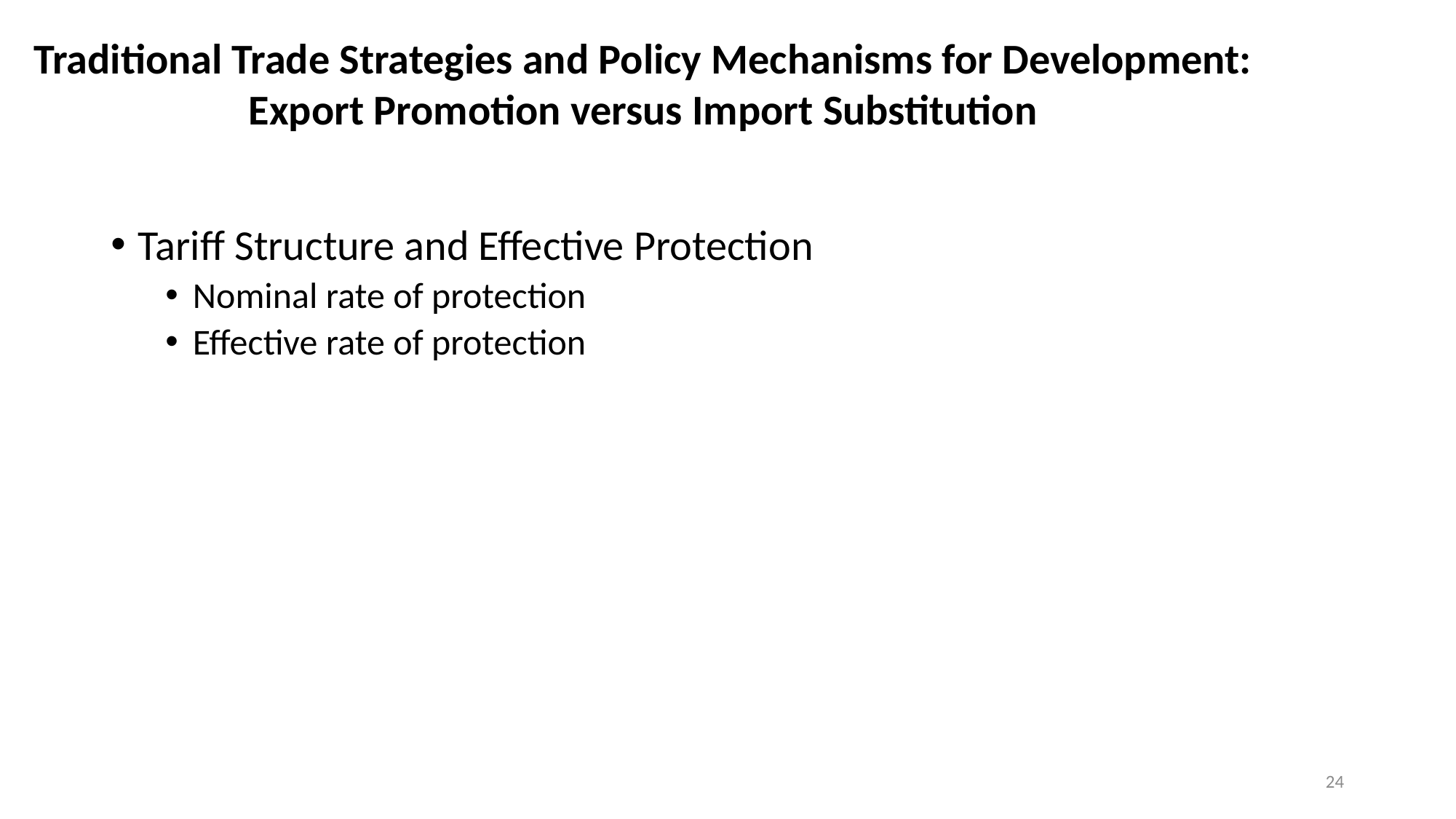

Tariff Structure and Effective Protection
Nominal rate of protection
Effective rate of protection
Traditional Trade Strategies and Policy Mechanisms for Development: Export Promotion versus Import Substitution
24